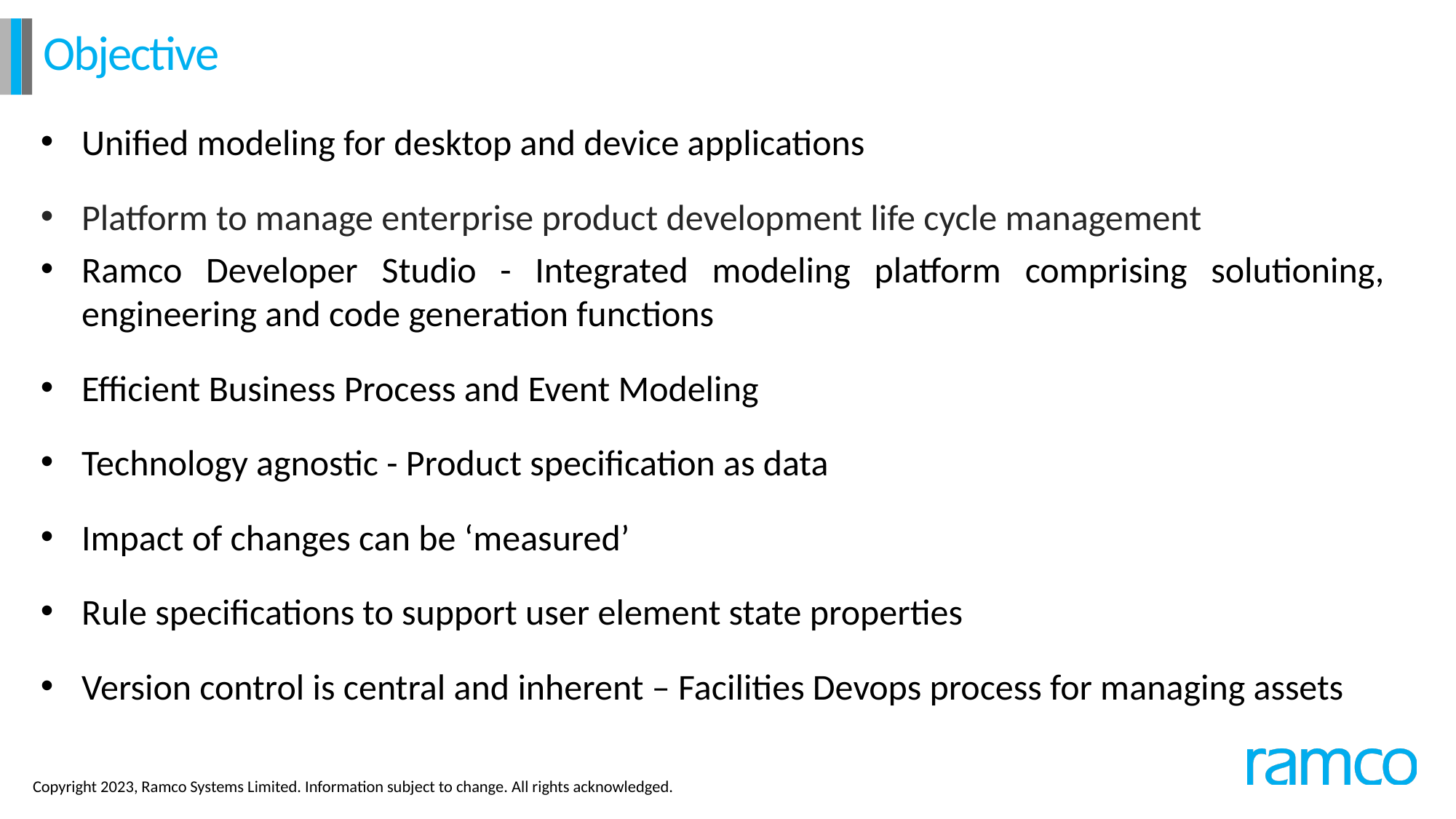

# Objective
Unified modeling for desktop and device applications
Platform to manage enterprise product development life cycle management
Ramco Developer Studio - Integrated modeling platform comprising solutioning, engineering and code generation functions
Efficient Business Process and Event Modeling
Technology agnostic - Product specification as data
Impact of changes can be ‘measured’
Rule specifications to support user element state properties
Version control is central and inherent – Facilities Devops process for managing assets